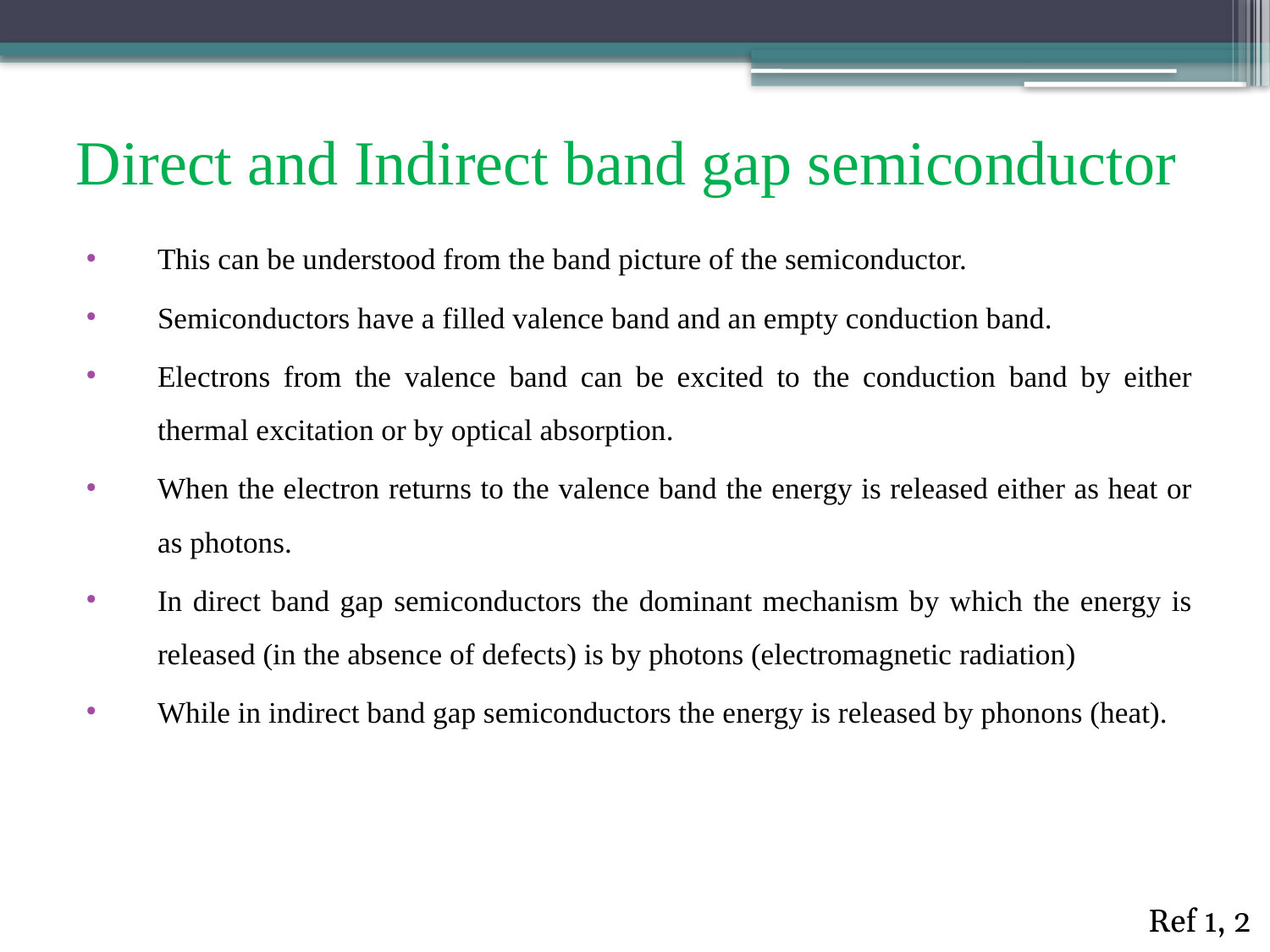

# Direct and Indirect band gap semiconductor
This can be understood from the band picture of the semiconductor.
Semiconductors have a filled valence band and an empty conduction band.
Electrons from the valence band can be excited to the conduction band by either thermal excitation or by optical absorption.
When the electron returns to the valence band the energy is released either as heat or as photons.
In direct band gap semiconductors the dominant mechanism by which the energy is released (in the absence of defects) is by photons (electromagnetic radiation)
While in indirect band gap semiconductors the energy is released by phonons (heat).

Ref 1, 2